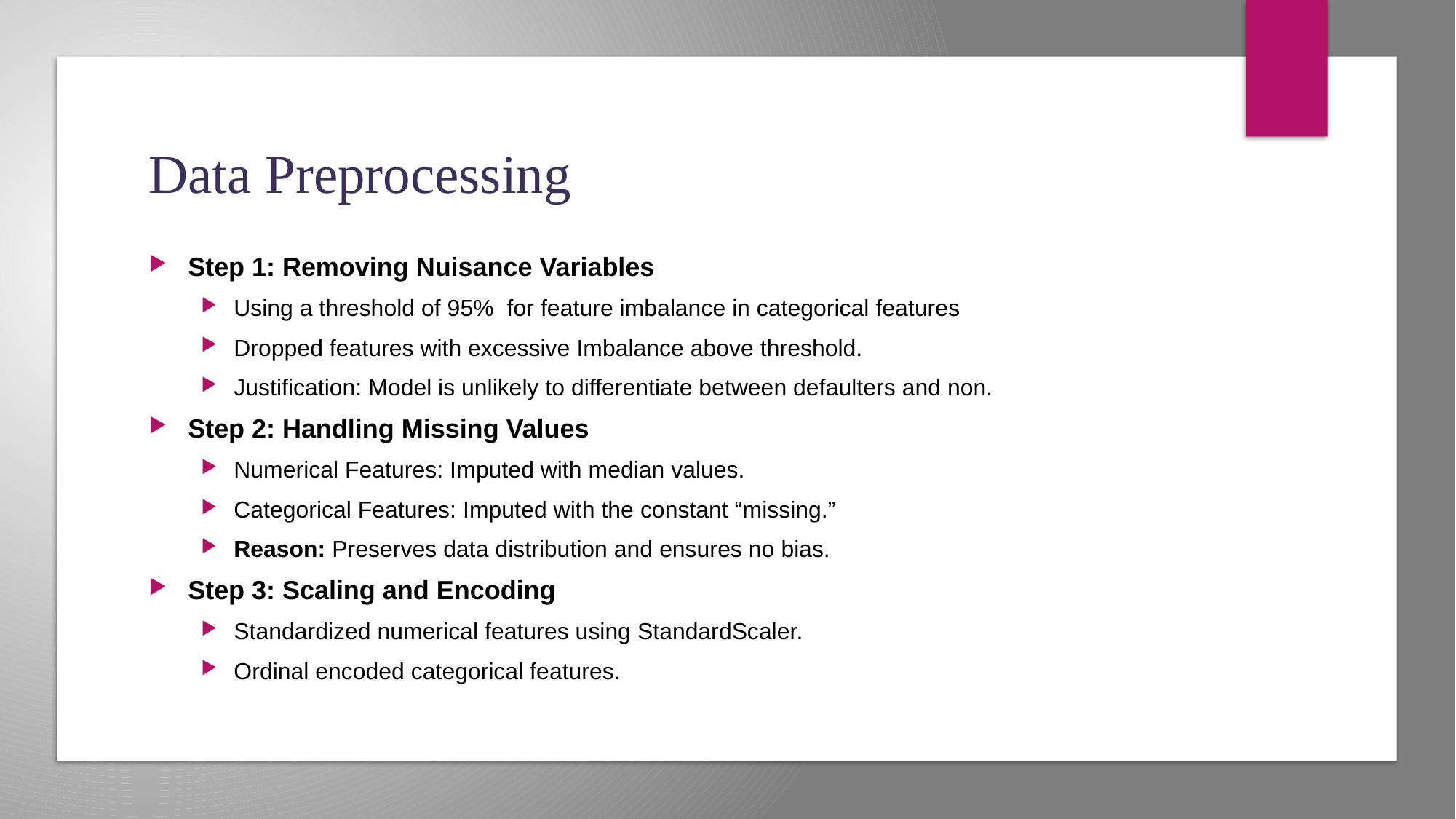

# Data Preprocessing
Step 1: Removing Nuisance Variables
Using a threshold of 95%  for feature imbalance in categorical features
Dropped features with excessive Imbalance above threshold.
Justification: Model is unlikely to differentiate between defaulters and non.
Step 2: Handling Missing Values
Numerical Features: Imputed with median values.
Categorical Features: Imputed with the constant “missing.”
Reason: Preserves data distribution and ensures no bias.
Step 3: Scaling and Encoding
Standardized numerical features using StandardScaler.
Ordinal encoded categorical features.